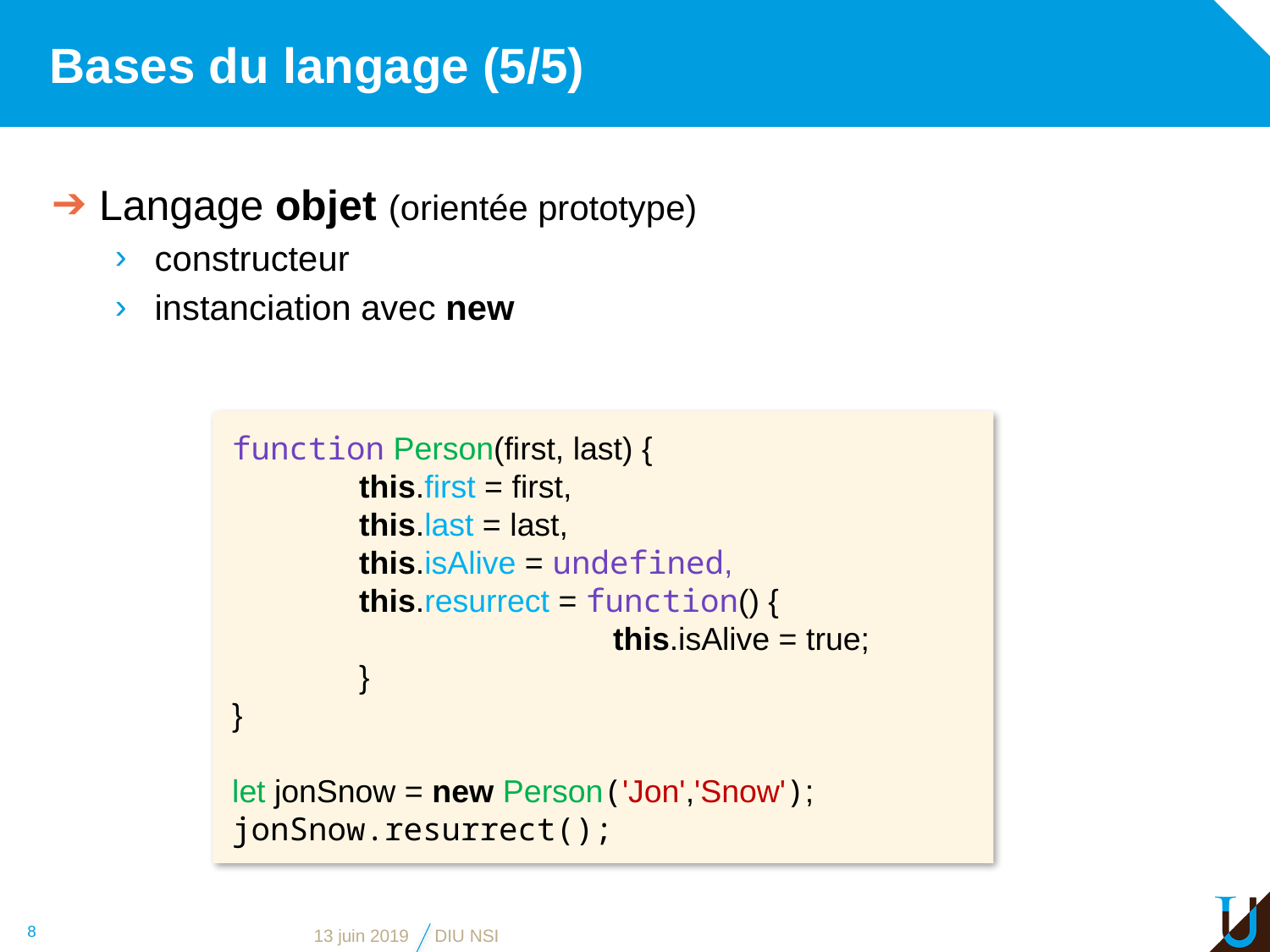

# Bases du langage (5/5)
Langage objet (orientée prototype)
constructeur
instanciation avec new

function Person(first, last) {
	this.first = first,
	this.last = last,
	this.isAlive = undefined,
	this.resurrect = function() { 				this.isAlive = true;
	}
}

let jonSnow = new Person('Jon','Snow');
jonSnow.resurrect();
8
13 juin 2019
DIU NSI